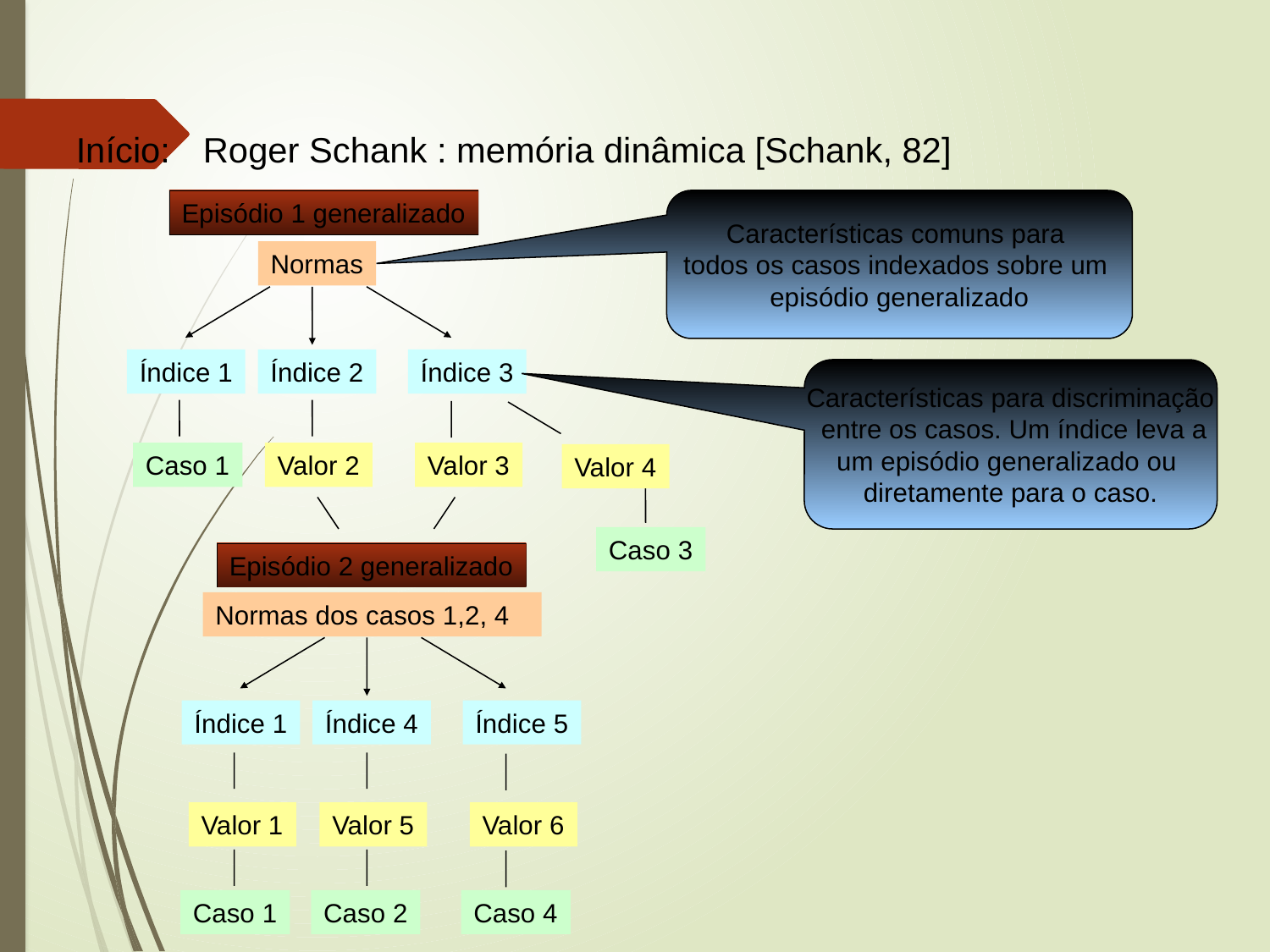

#
Início:	Roger Schank : memória dinâmica [Schank, 82]
Episódio 1 generalizado
Normas

Índice 1
Índice 2
Índice 3

Caso 1
Valor 2
Valor 3
Características comuns para
todos os casos indexados sobre um
episódio generalizado
Características para discriminação
 entre os casos. Um índice leva a
um episódio generalizado ou
diretamente para o caso.

Valor 4

Caso 3
Episódio 2 generalizado
Normas dos casos 1,2, 4

Índice 1
Índice 4
Índice 5

Valor 1
Valor 5
Valor 6

Caso 1
Caso 2
Caso 4